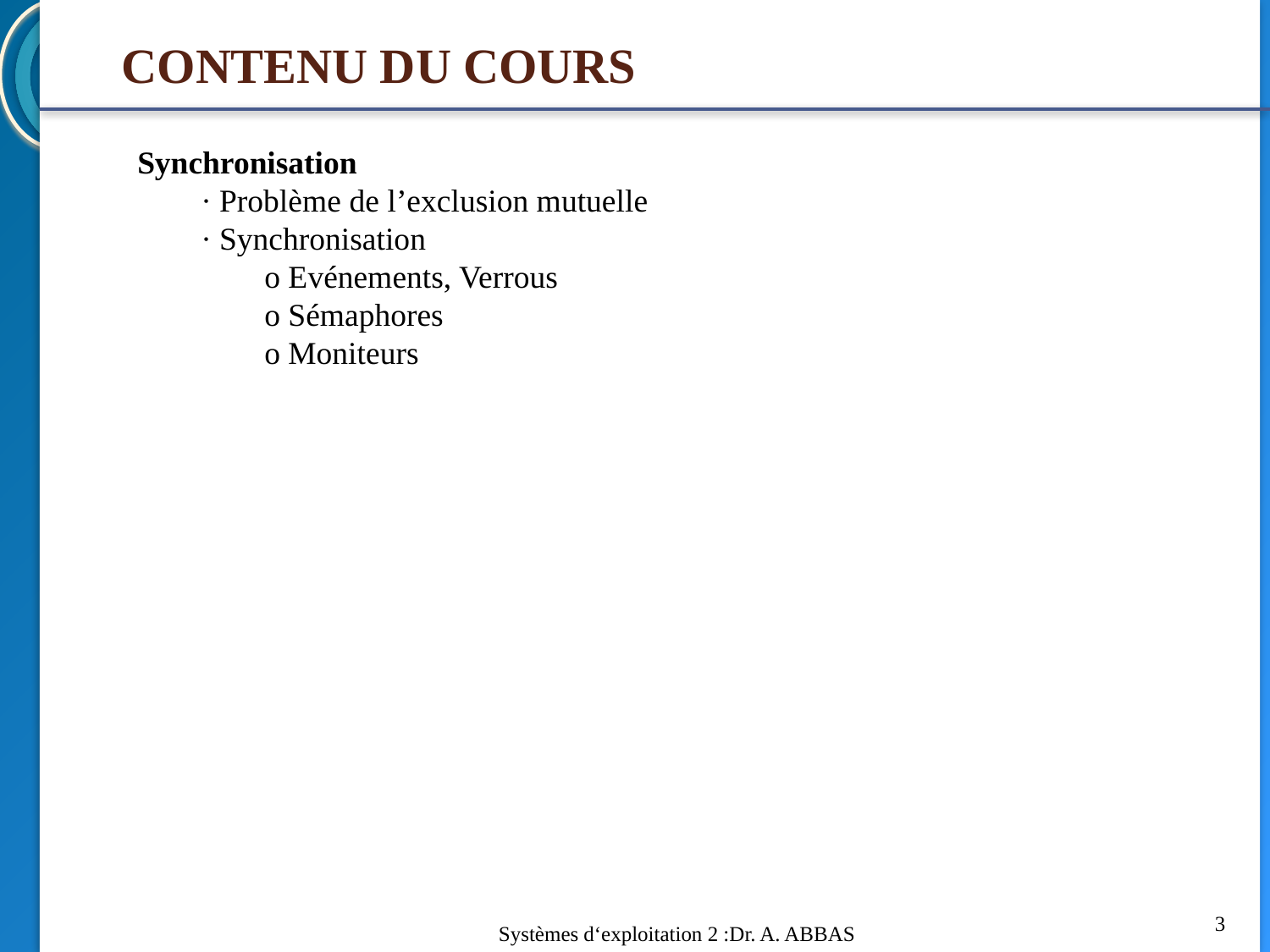

# CONTENU DU COURS
Synchronisation
· Problème de l’exclusion mutuelle
· Synchronisation
o Evénements, Verrous
o Sémaphores
o Moniteurs
3
Systèmes d‘exploitation 2 :Dr. A. ABBAS